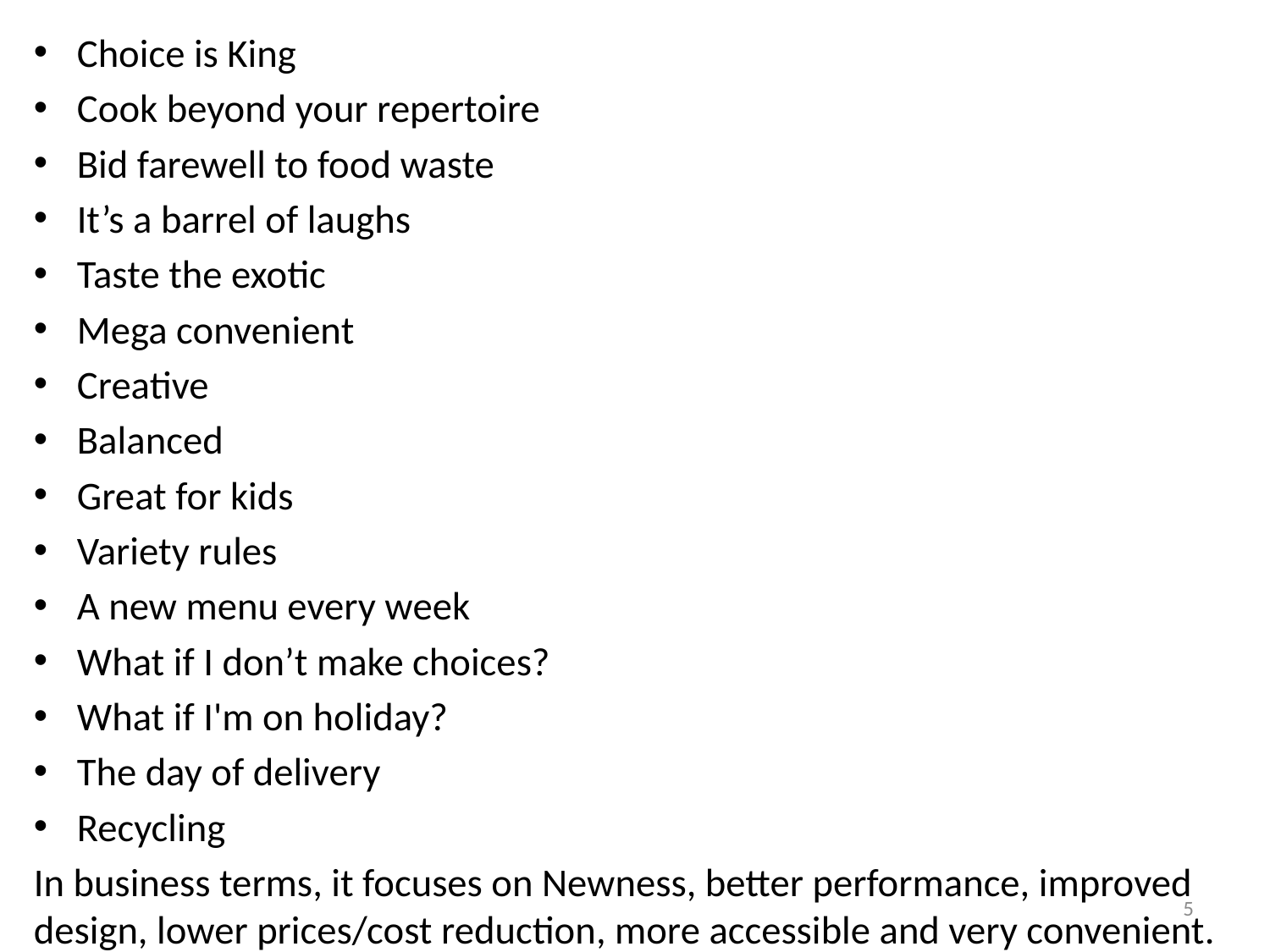

Choice is King
Cook beyond your repertoire
Bid farewell to food waste
It’s a barrel of laughs
Taste the exotic
Mega convenient
Creative
Balanced
Great for kids
Variety rules
A new menu every week
What if I don’t make choices?
What if I'm on holiday?
The day of delivery
Recycling
In business terms, it focuses on Newness, better performance, improved design, lower prices/cost reduction, more accessible and very convenient.

5